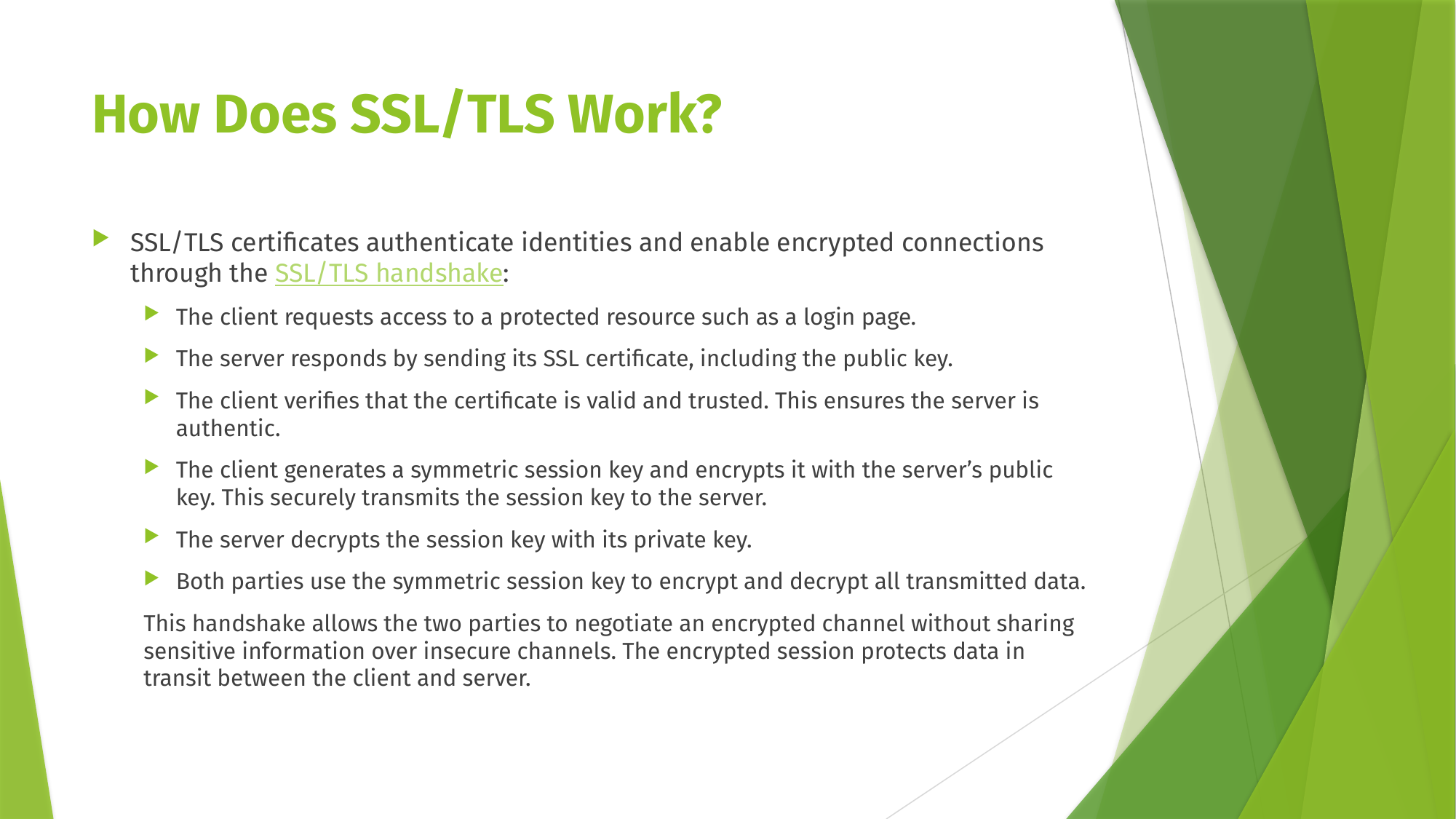

# How Does SSL/TLS Work?
SSL/TLS certificates authenticate identities and enable encrypted connections through the SSL/TLS handshake:
The client requests access to a protected resource such as a login page.
The server responds by sending its SSL certificate, including the public key.
The client verifies that the certificate is valid and trusted. This ensures the server is authentic.
The client generates a symmetric session key and encrypts it with the server’s public key. This securely transmits the session key to the server.
The server decrypts the session key with its private key.
Both parties use the symmetric session key to encrypt and decrypt all transmitted data.
This handshake allows the two parties to negotiate an encrypted channel without sharing sensitive information over insecure channels. The encrypted session protects data in transit between the client and server.